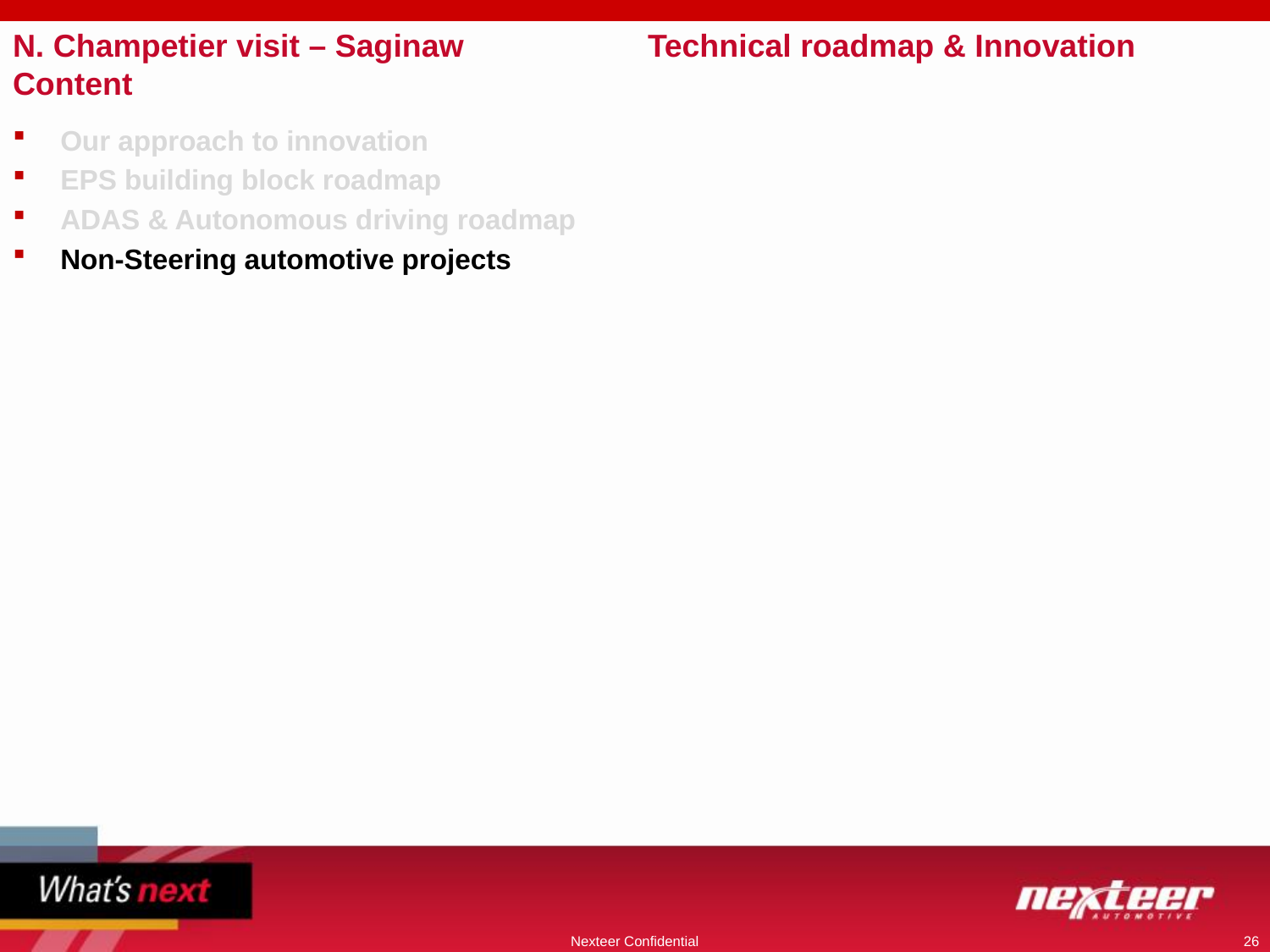

# N. Champetier visit – Saginaw		Technical roadmap & Innovation Content
Our approach to innovation
EPS building block roadmap
ADAS & Autonomous driving roadmap
Non-Steering automotive projects
Nexteer Confidential
26